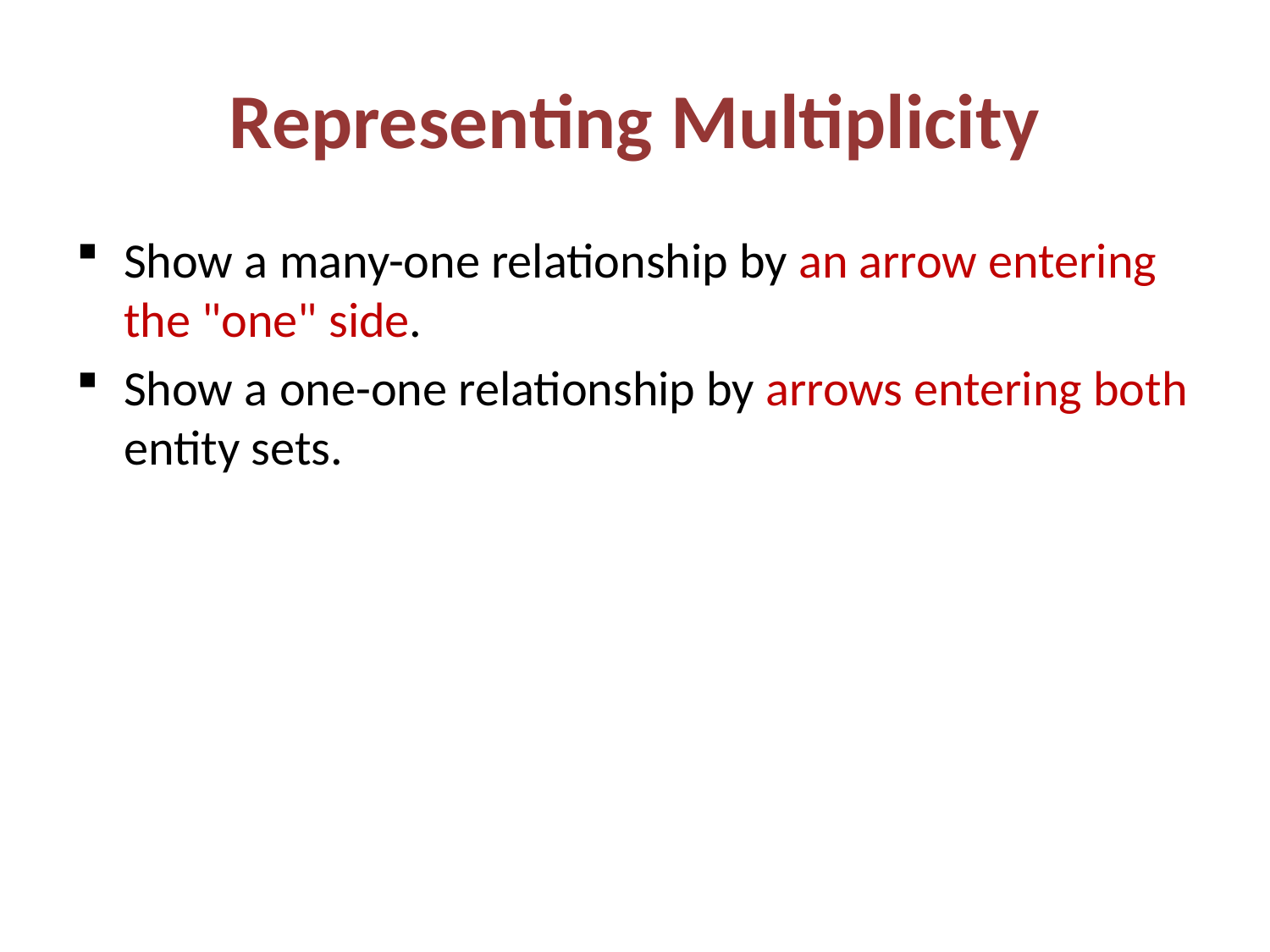

# Representing Multiplicity
Show a many-one relationship by an arrow entering the "one" side.
Show a one-one relationship by arrows entering both entity sets.